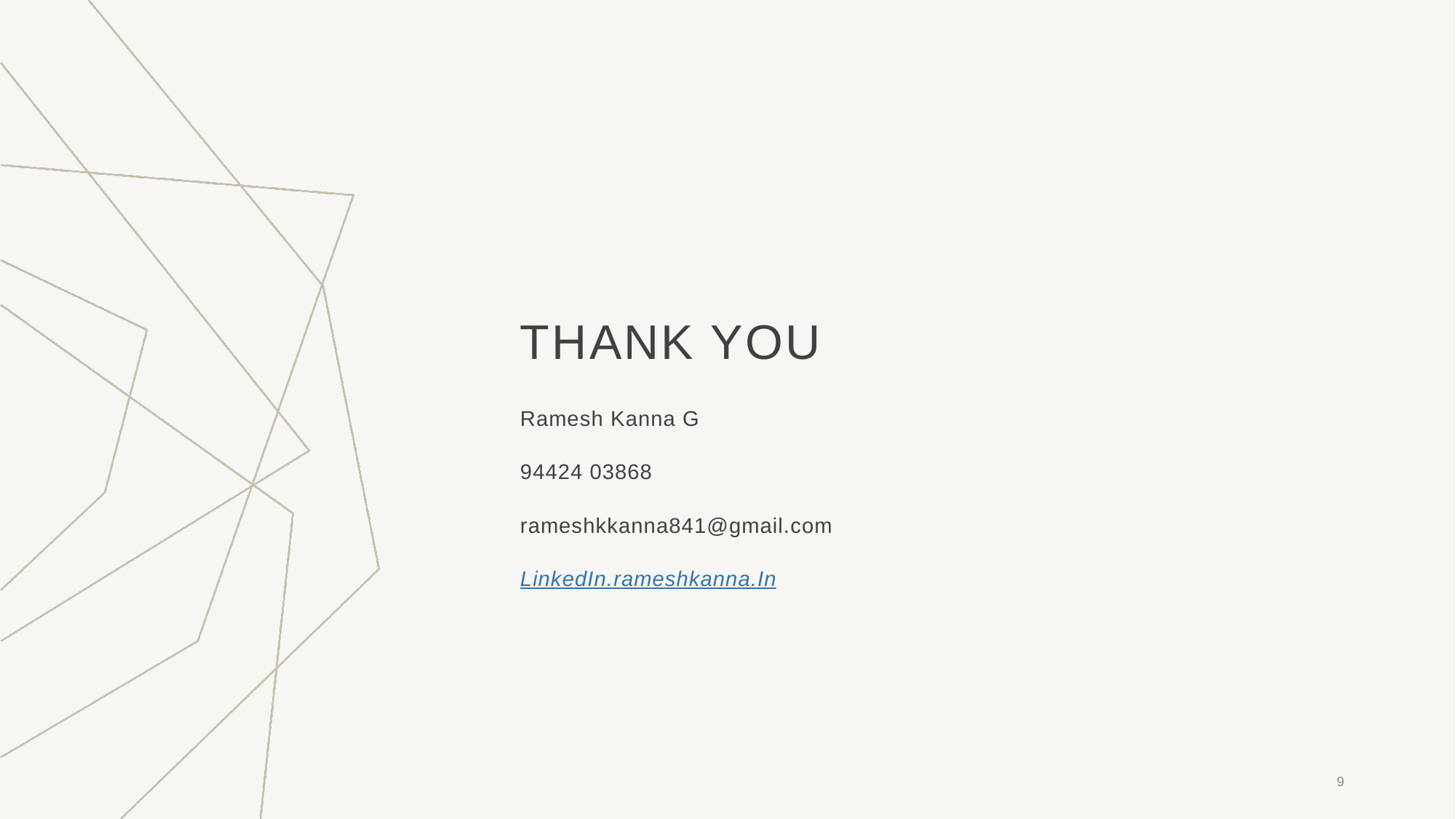

# THANK YOU
Ramesh Kanna G
94424 03868
rameshkkanna841@gmail.com
LinkedIn.rameshkanna.In
9